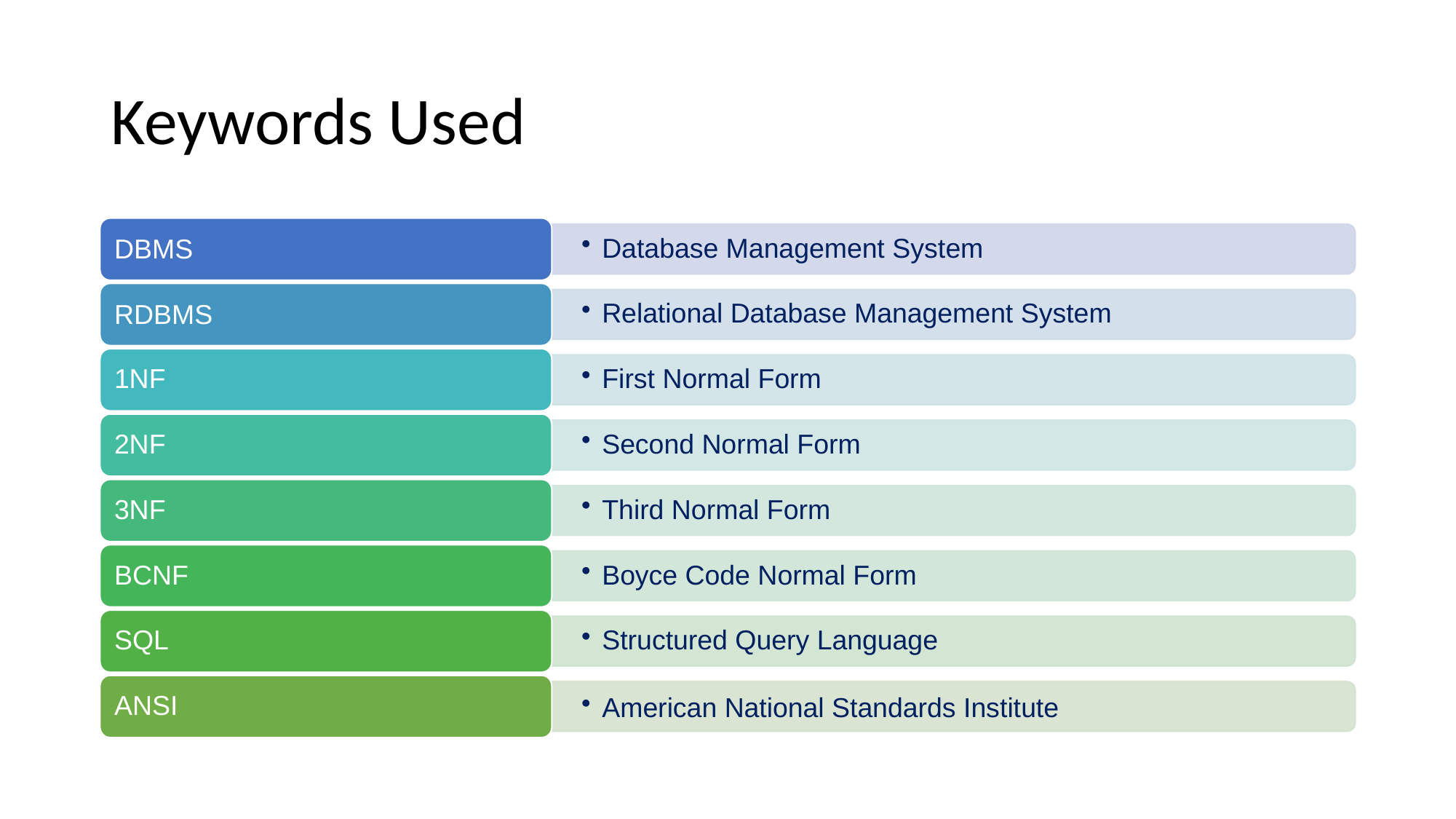

# Keywords Used
Database Management System
DBMS
Relational Database Management System
RDBMS
First Normal Form
1NF
Second Normal Form
2NF
Third Normal Form
3NF
Boyce Code Normal Form
BCNF
Structured Query Language
SQL

American National Standards Institute

ANSI